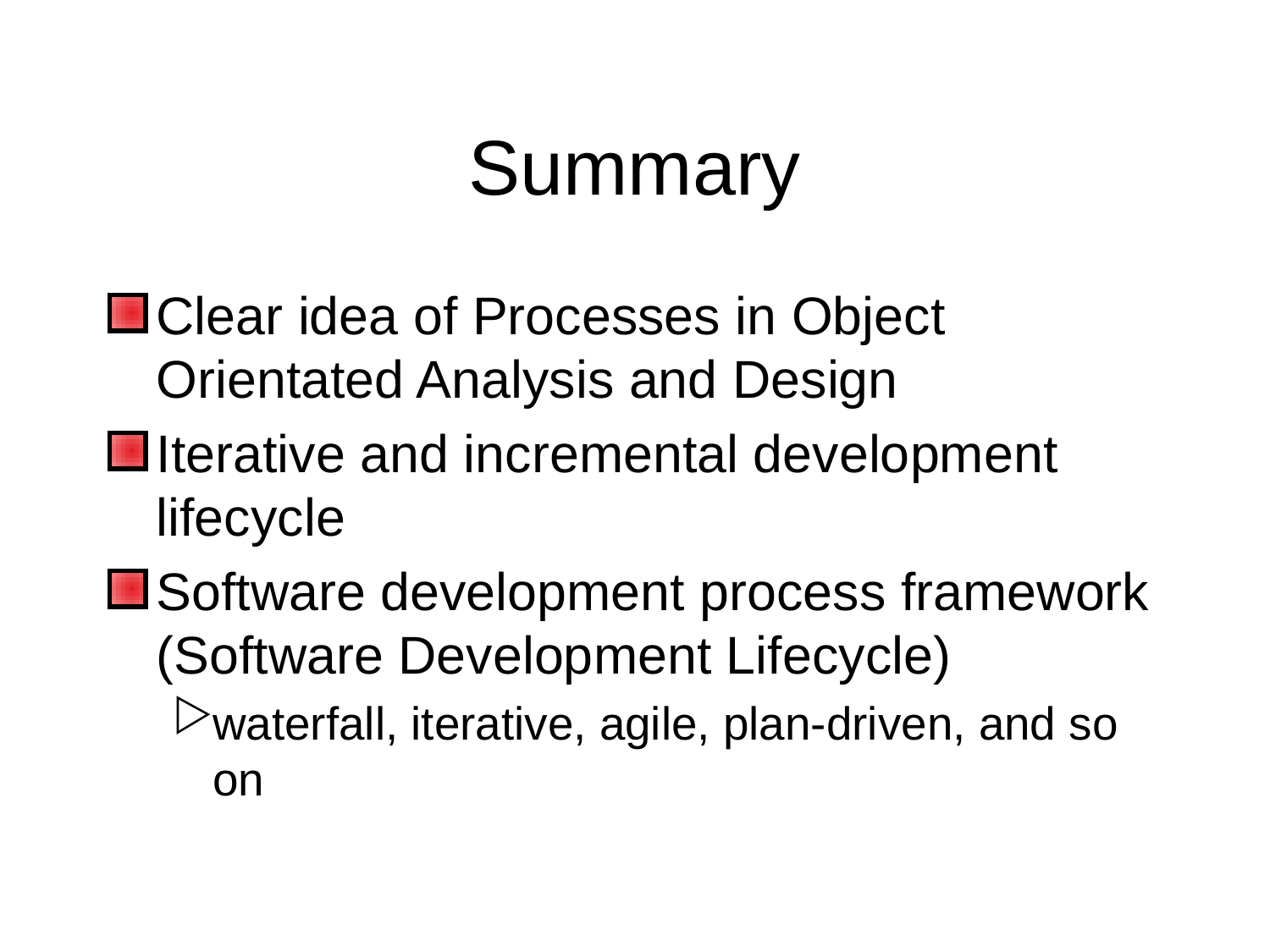

# Summary
Clear idea of Processes in Object Orientated Analysis and Design
Iterative and incremental development lifecycle
Software development process framework (Software Development Lifecycle)
waterfall, iterative, agile, plan-driven, and so on